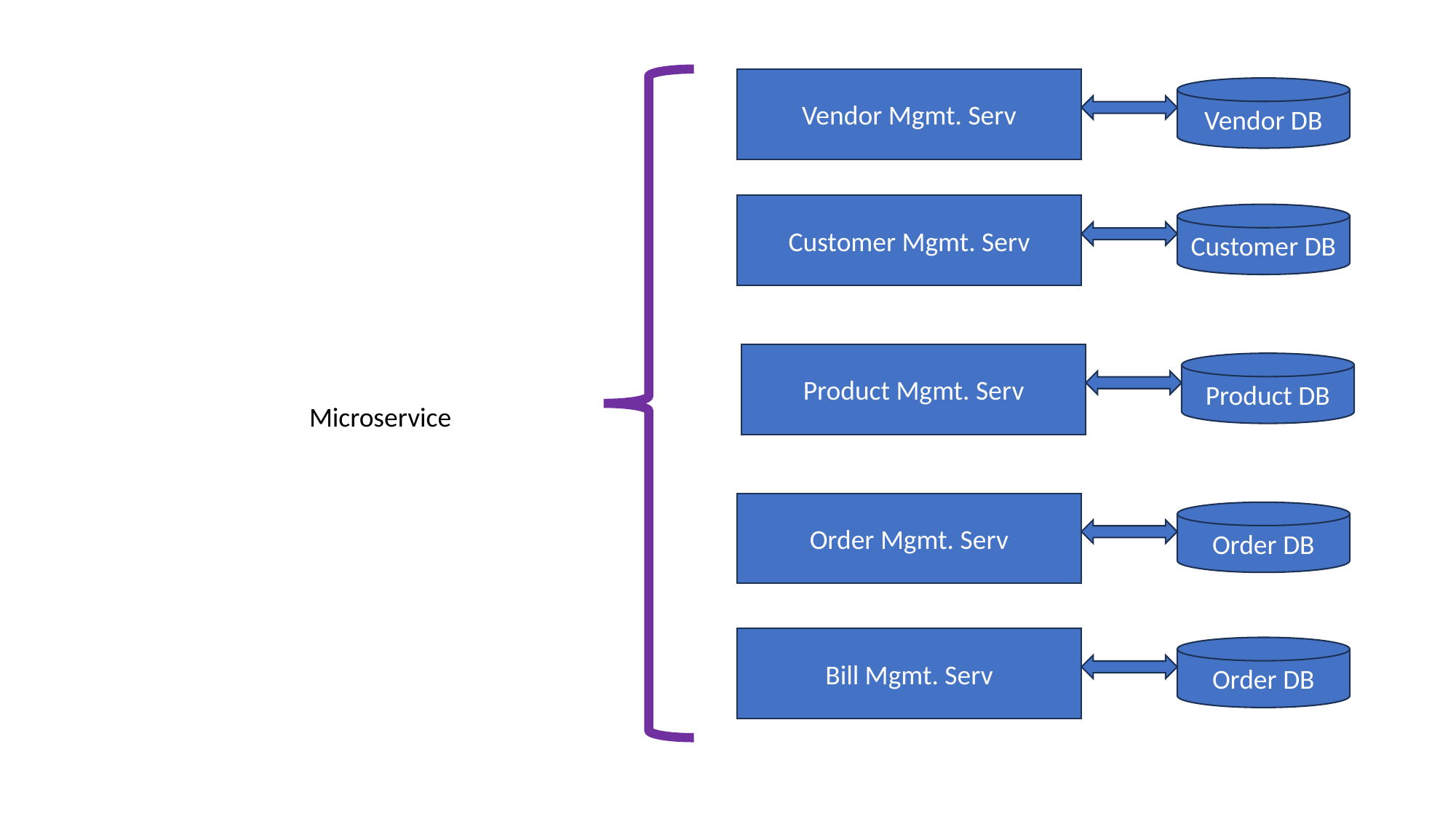

Vendor Mgmt. Serv
Vendor DB

Customer Mgmt. Serv
Customer DB

Product Mgmt. Serv
Product DB

Microservice
Order Mgmt. Serv
Order DB

Bill Mgmt. Serv
Order DB